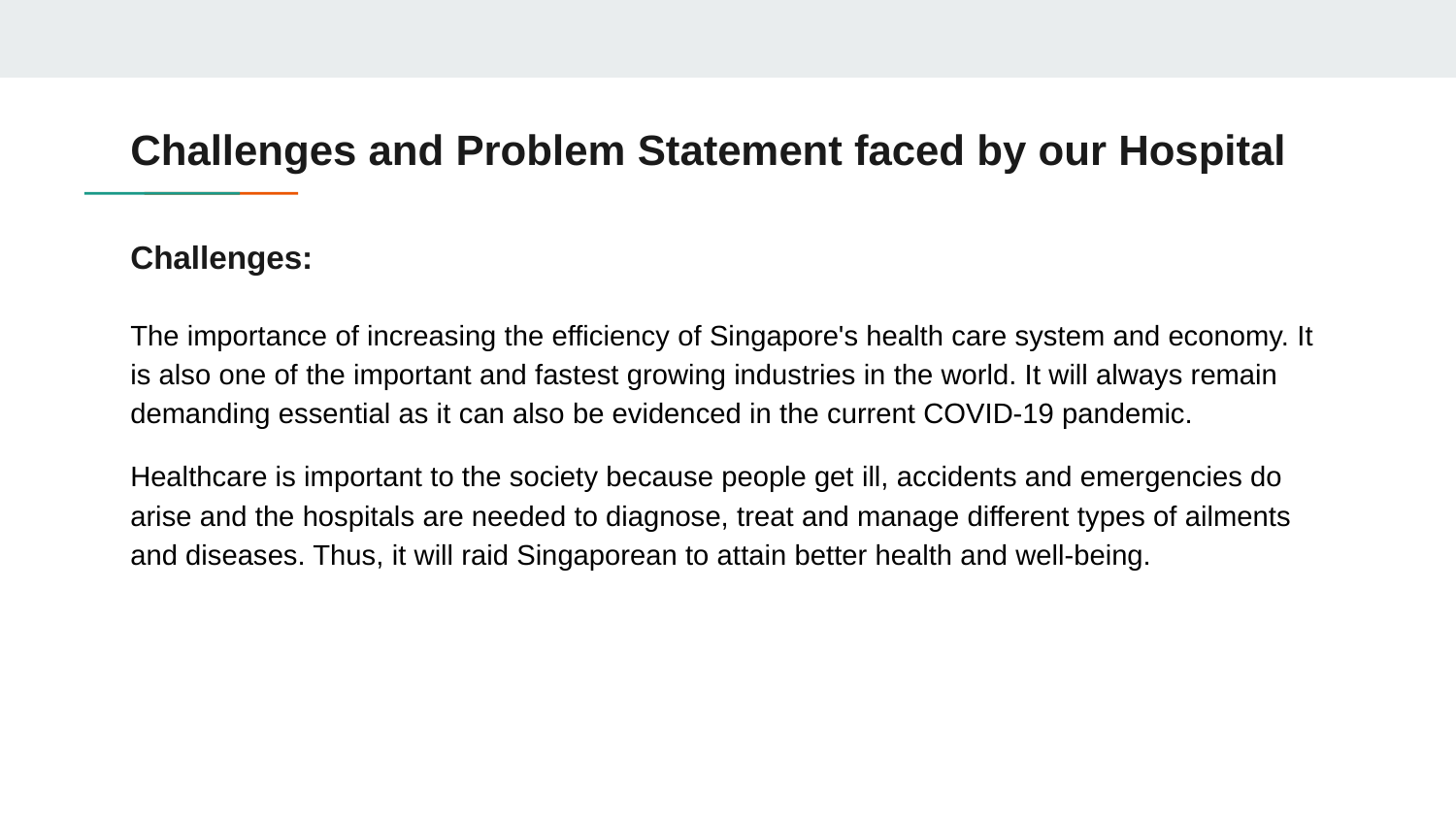

# Challenges and Problem Statement faced by our Hospital

Challenges:

The importance of increasing the efficiency of Singapore's health care system and economy. It is also one of the important and fastest growing industries in the world. It will always remain demanding essential as it can also be evidenced in the current COVID-19 pandemic.
Healthcare is important to the society because people get ill, accidents and emergencies do arise and the hospitals are needed to diagnose, treat and manage different types of ailments and diseases. Thus, it will raid Singaporean to attain better health and well-being.